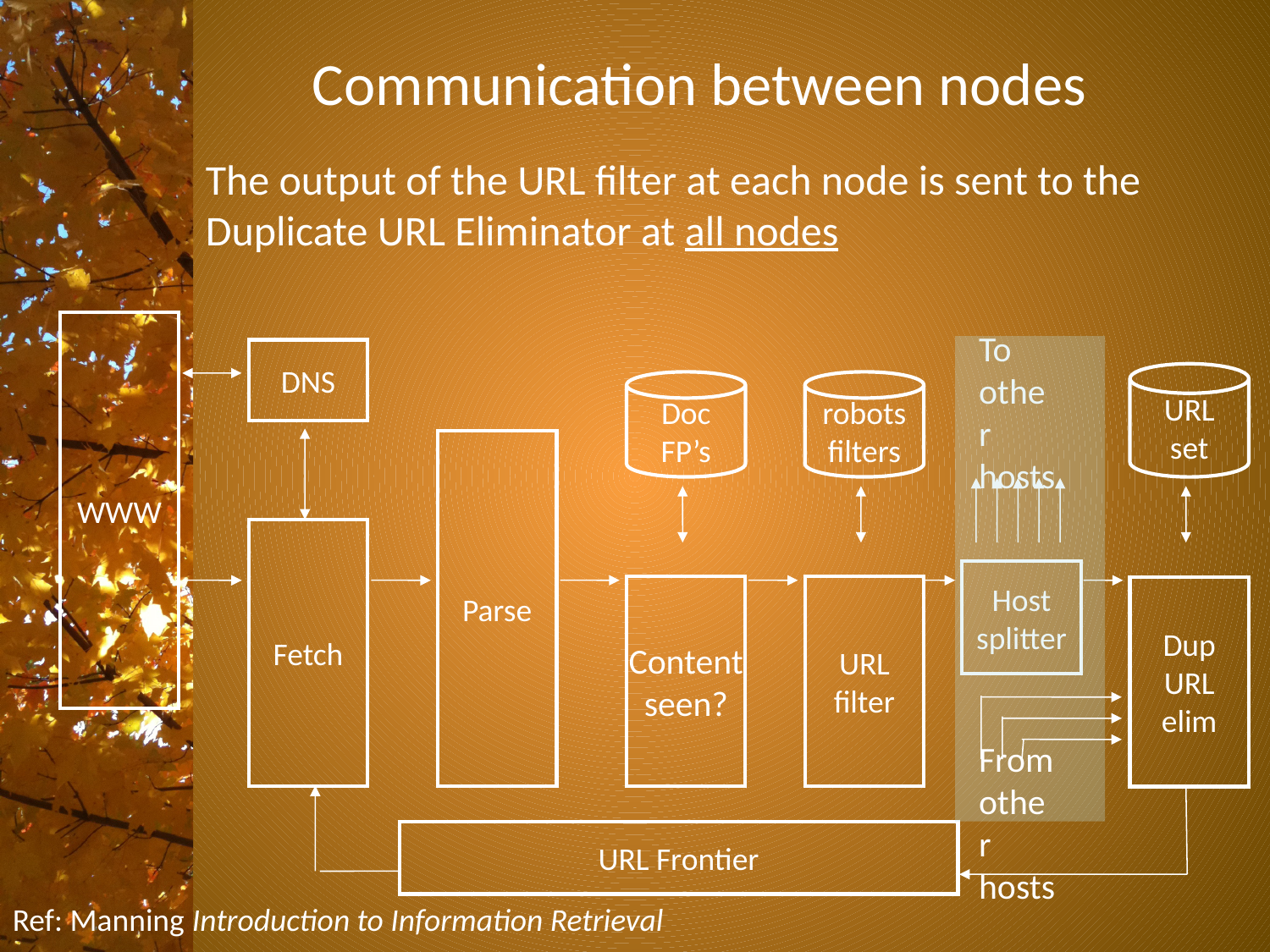

# Communication between nodes
The output of the URL filter at each node is sent to the Duplicate URL Eliminator at all nodes

WWW
To
other
hosts

DNS
URL
set
Doc
FP’s
robots
filters

Parse

Fetch
Host
splitter
Content
seen?
URL
filter
Dup
URL
elim

From
other
hosts

URL Frontier

Ref: Manning Introduction to Information Retrieval